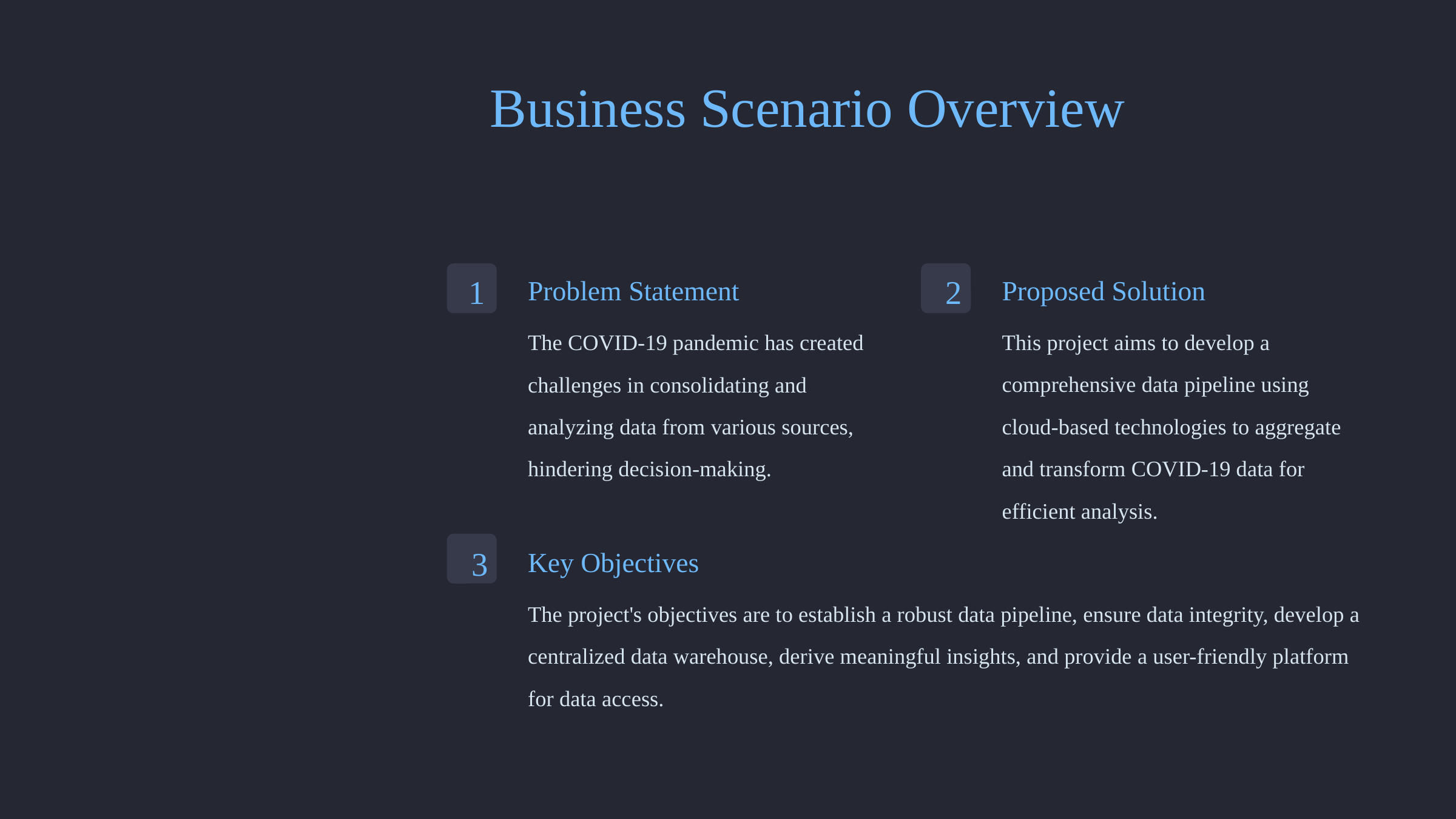

Business Scenario Overview
1
2
Problem Statement
Proposed Solution

The COVID-19 pandemic has created challenges in consolidating and analyzing data from various sources, hindering decision-making.
This project aims to develop a comprehensive data pipeline using cloud-based technologies to aggregate and transform COVID-19 data for efficient analysis.
3
Key Objectives

The project's objectives are to establish a robust data pipeline, ensure data integrity, develop a centralized data warehouse, derive meaningful insights, and provide a user-friendly platform for data access.